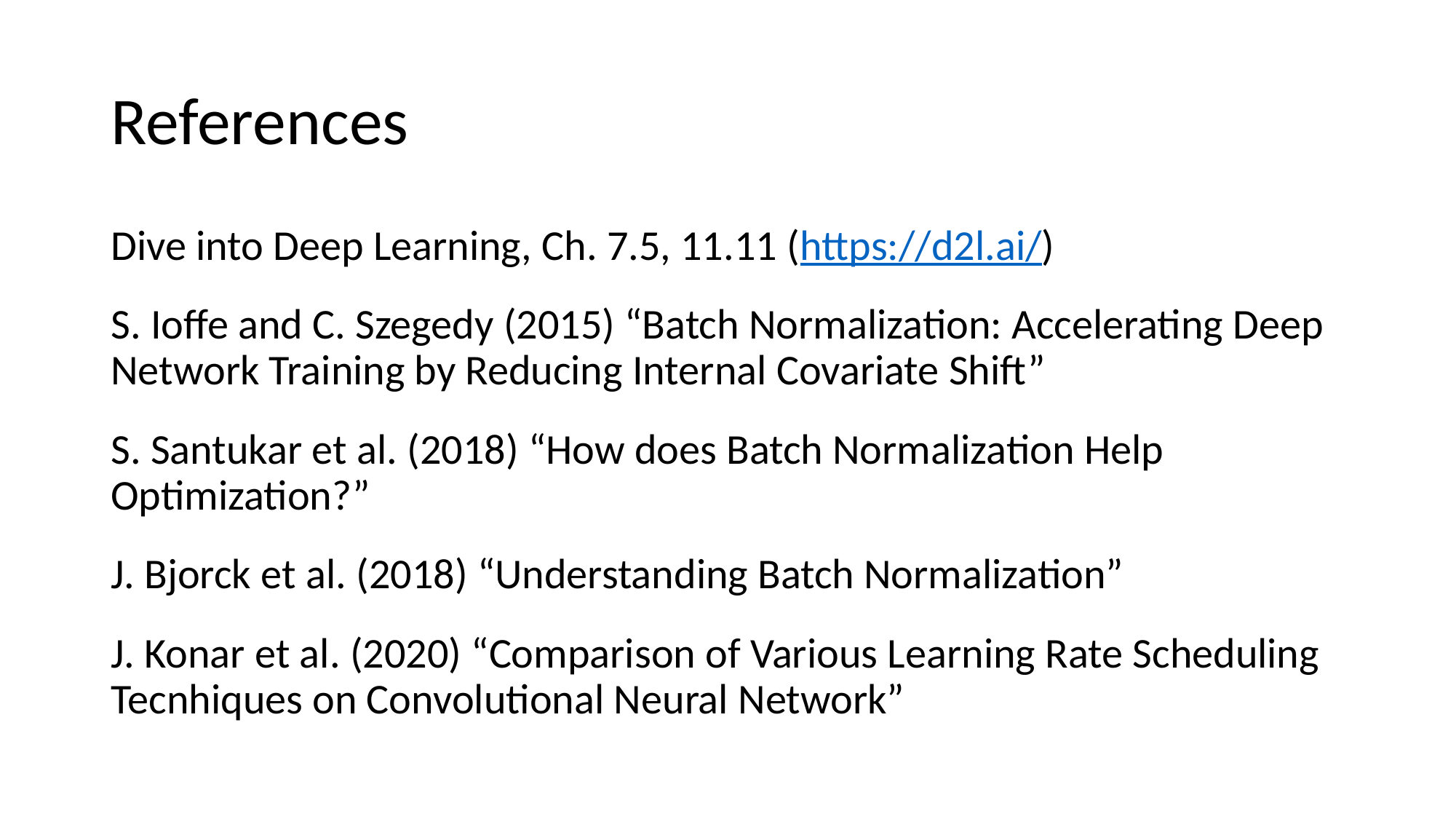

# References
Dive into Deep Learning, Ch. 7.5, 11.11 (https://d2l.ai/)
S. Ioffe and C. Szegedy (2015) “Batch Normalization: Accelerating Deep Network Training by Reducing Internal Covariate Shift”
S. Santukar et al. (2018) “How does Batch Normalization Help Optimization?”
J. Bjorck et al. (2018) “Understanding Batch Normalization”
J. Konar et al. (2020) “Comparison of Various Learning Rate Scheduling Tecnhiques on Convolutional Neural Network”